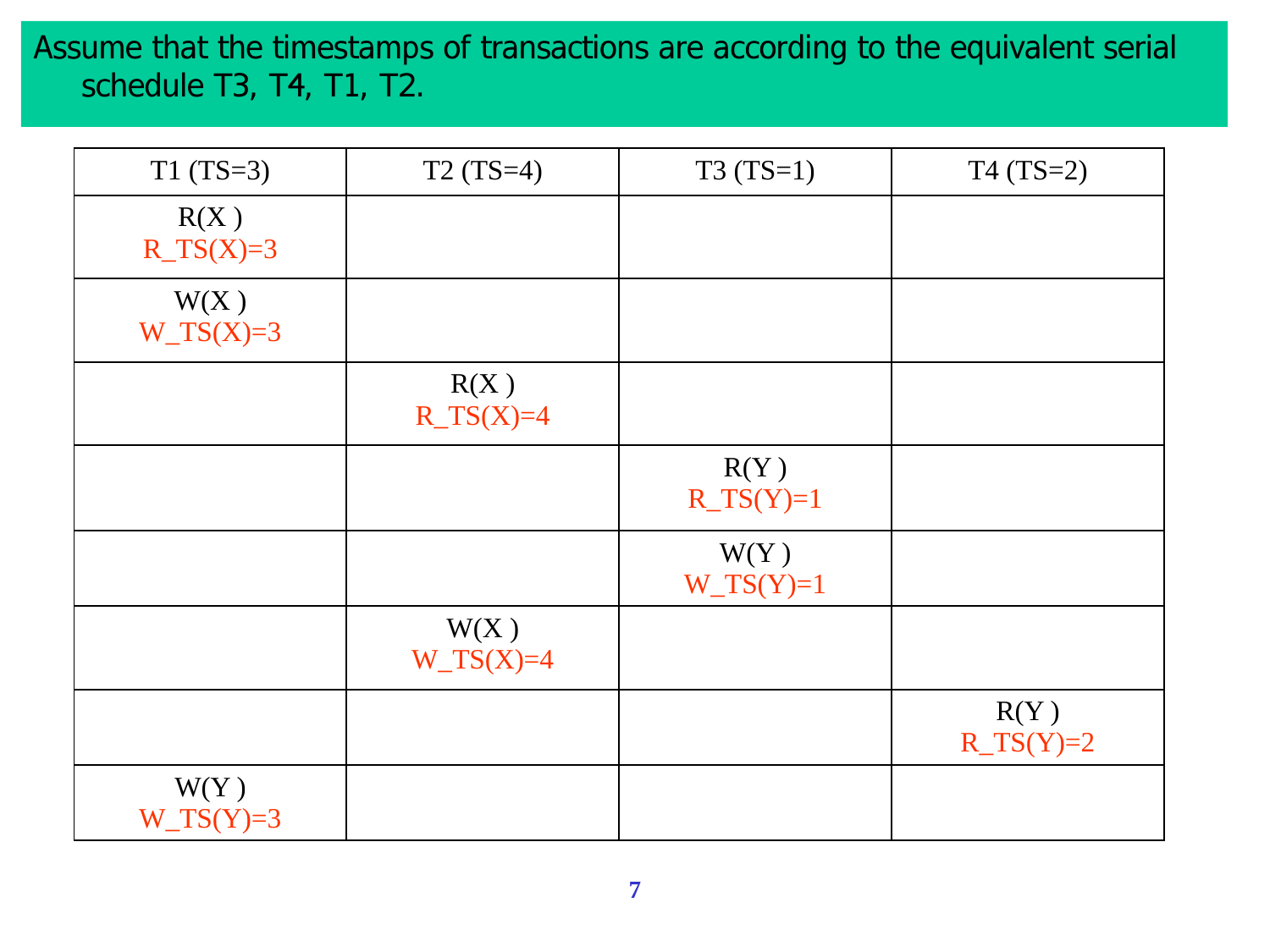

Assume that the timestamps of transactions are according to the equivalent serial schedule T3, T4, T1, T2.
| T1 (TS=3) | T2 (TS=4) | T3 (TS=1) | T4 (TS=2) |
| --- | --- | --- | --- |
| R(X ) R\_TS(X)=3 |  |  |  |
| W(X ) W\_TS(X)=3 |  |  |  |
|  | R(X ) R\_TS(X)=4 |  |  |
|  |  | R(Y ) R\_TS(Y)=1 |  |
|  |  | W(Y ) W\_TS(Y)=1 |  |
|  | W(X ) W\_TS(X)=4 |  |  |
|  |  |  | R(Y ) R\_TS(Y)=2 |
| W(Y ) W\_TS(Y)=3 |  |  |  |
7